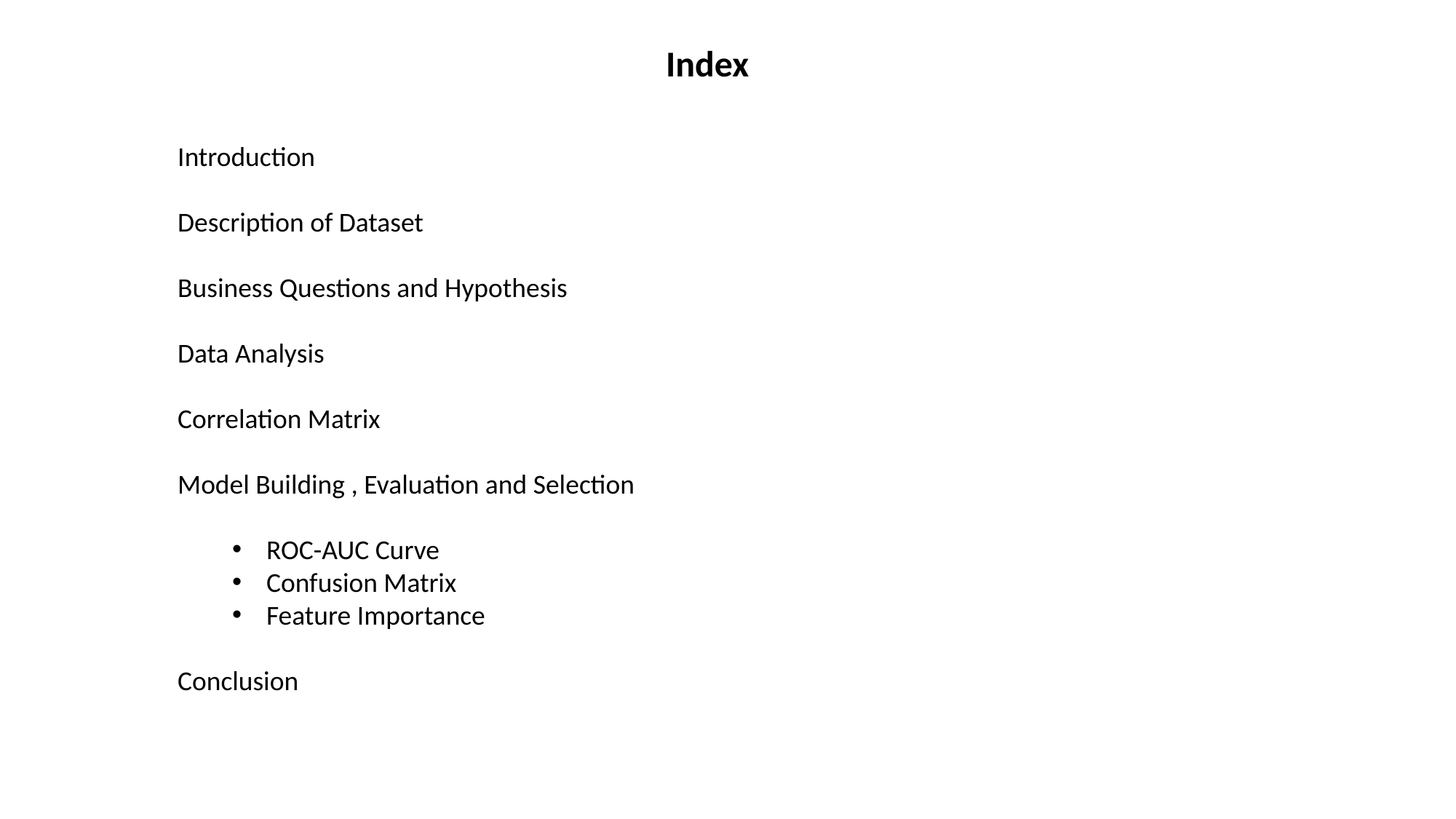

Index
Introduction

Description of Dataset

Business Questions and Hypothesis

Data Analysis

Correlation Matrix

Model Building , Evaluation and Selection

ROC-AUC Curve
Confusion Matrix
Feature Importance

Conclusion